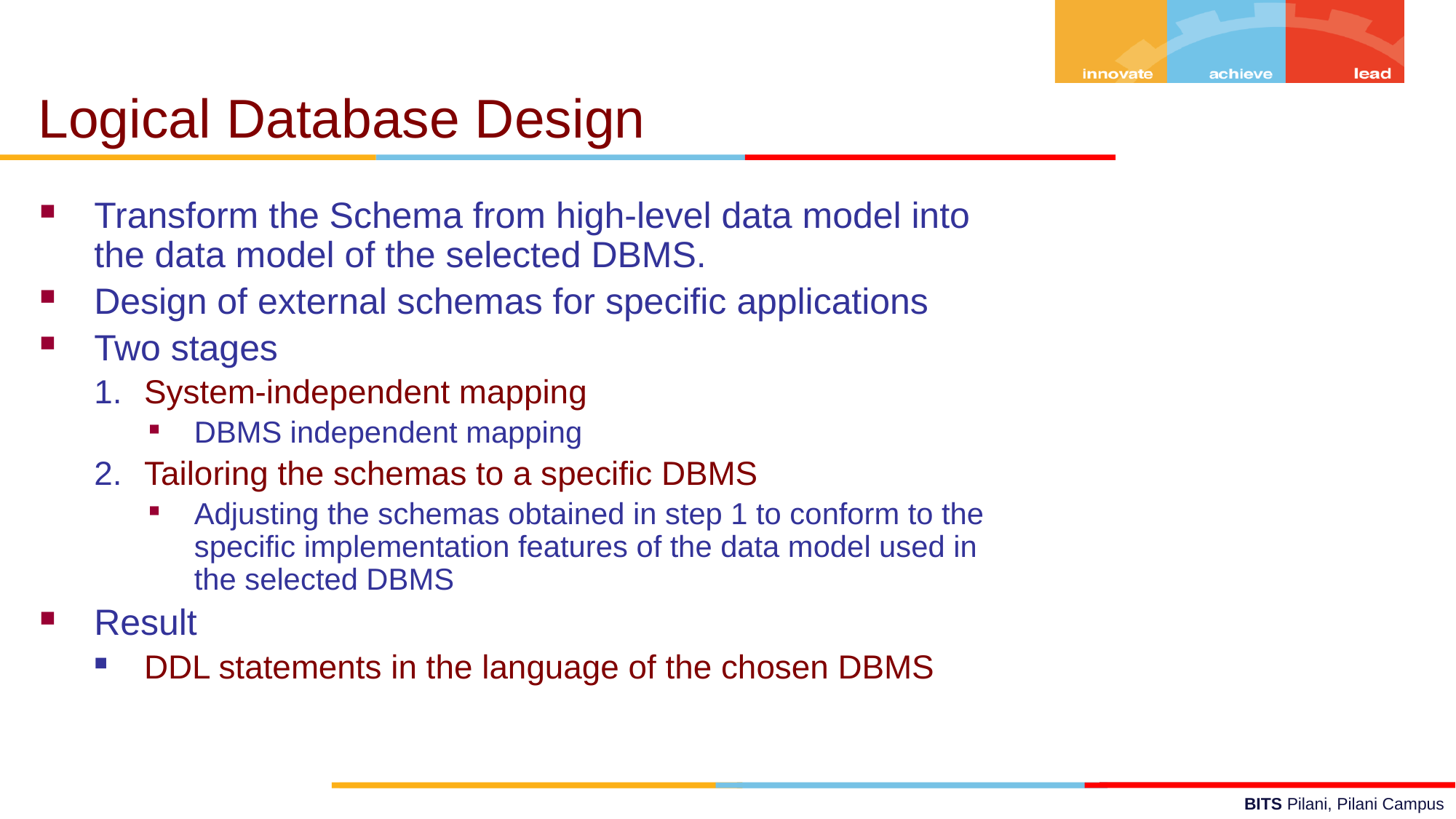

Logical Database Design
Transform the Schema from high-level data model into the data model of the selected DBMS.
Design of external schemas for specific applications
Two stages
System-independent mapping
DBMS independent mapping
Tailoring the schemas to a specific DBMS
Adjusting the schemas obtained in step 1 to conform to the specific implementation features of the data model used in the selected DBMS
Result
DDL statements in the language of the chosen DBMS